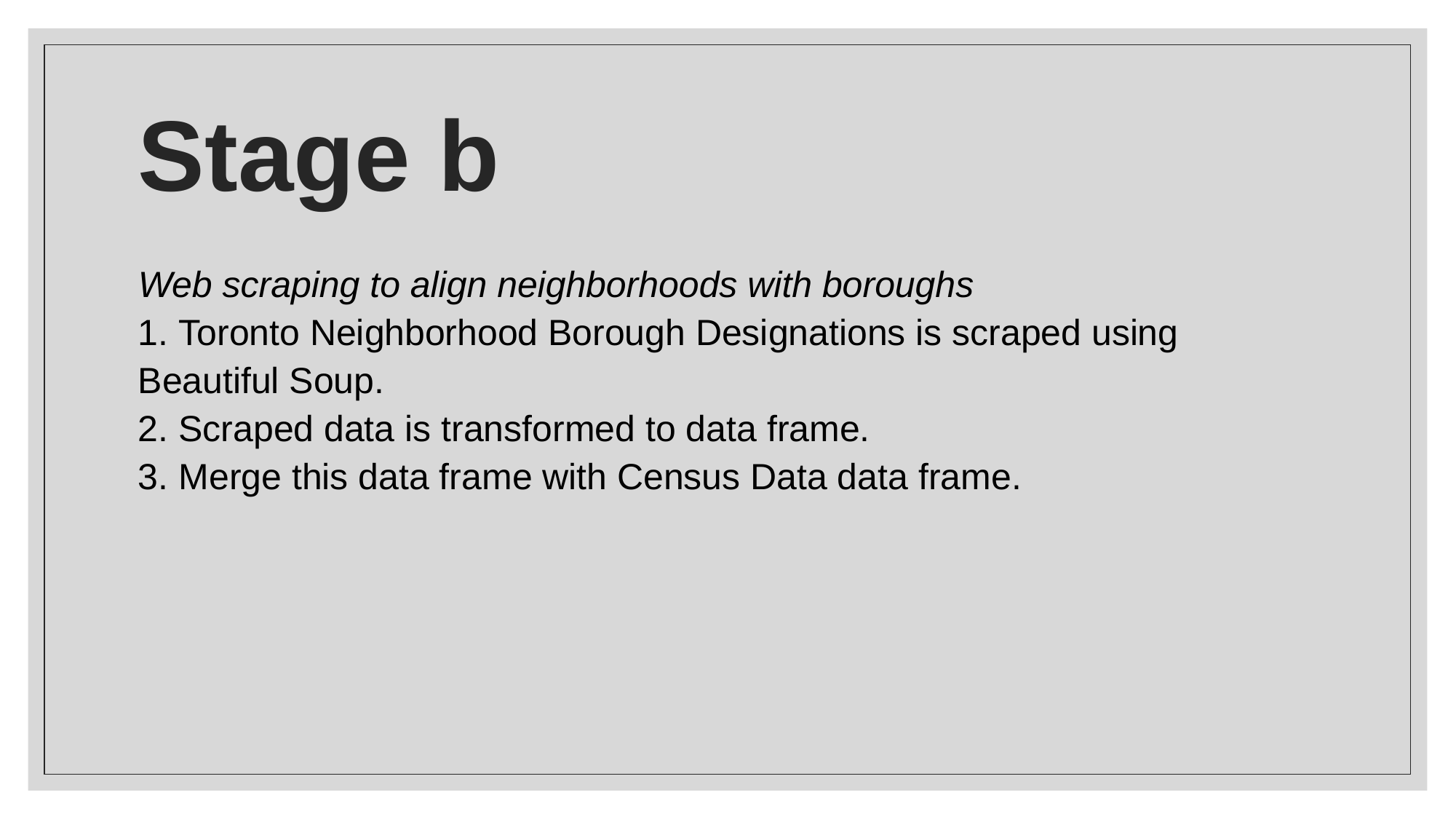

# Stage b
Web scraping to align neighborhoods with boroughs
1. Toronto Neighborhood Borough Designations is scraped using Beautiful Soup.
2. Scraped data is transformed to data frame.
3. Merge this data frame with Census Data data frame.